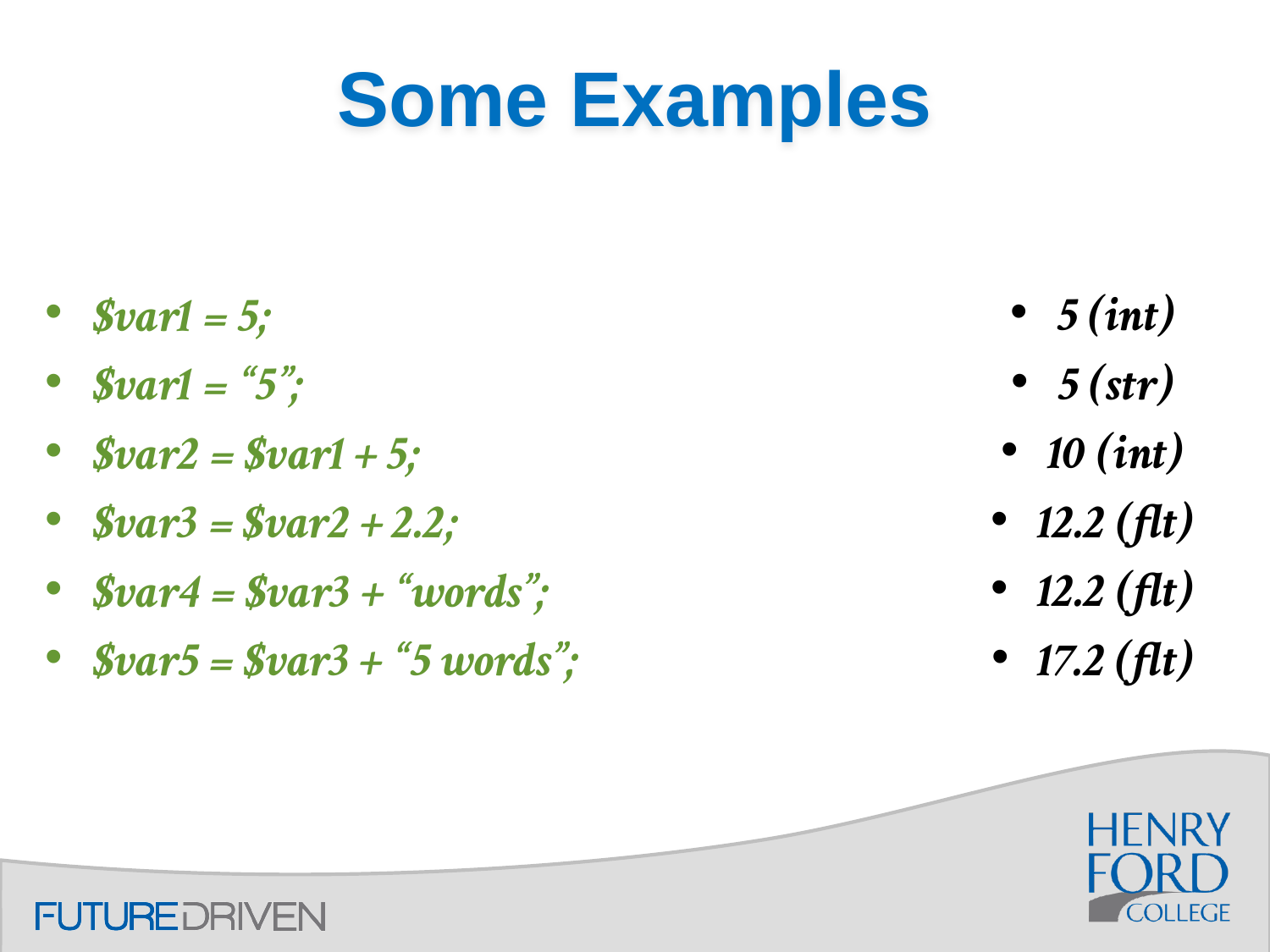

# Some Examples
5 (int)
5 (str)
10 (int)
12.2 (flt)
12.2 (flt)
17.2 (flt)

$var1 = 5;
$var1 = “5”;
$var2 = $var1 + 5;
$var3 = $var2 + 2.2;
$var4 = $var3 + “words”;
$var5 = $var3 + “5 words”;